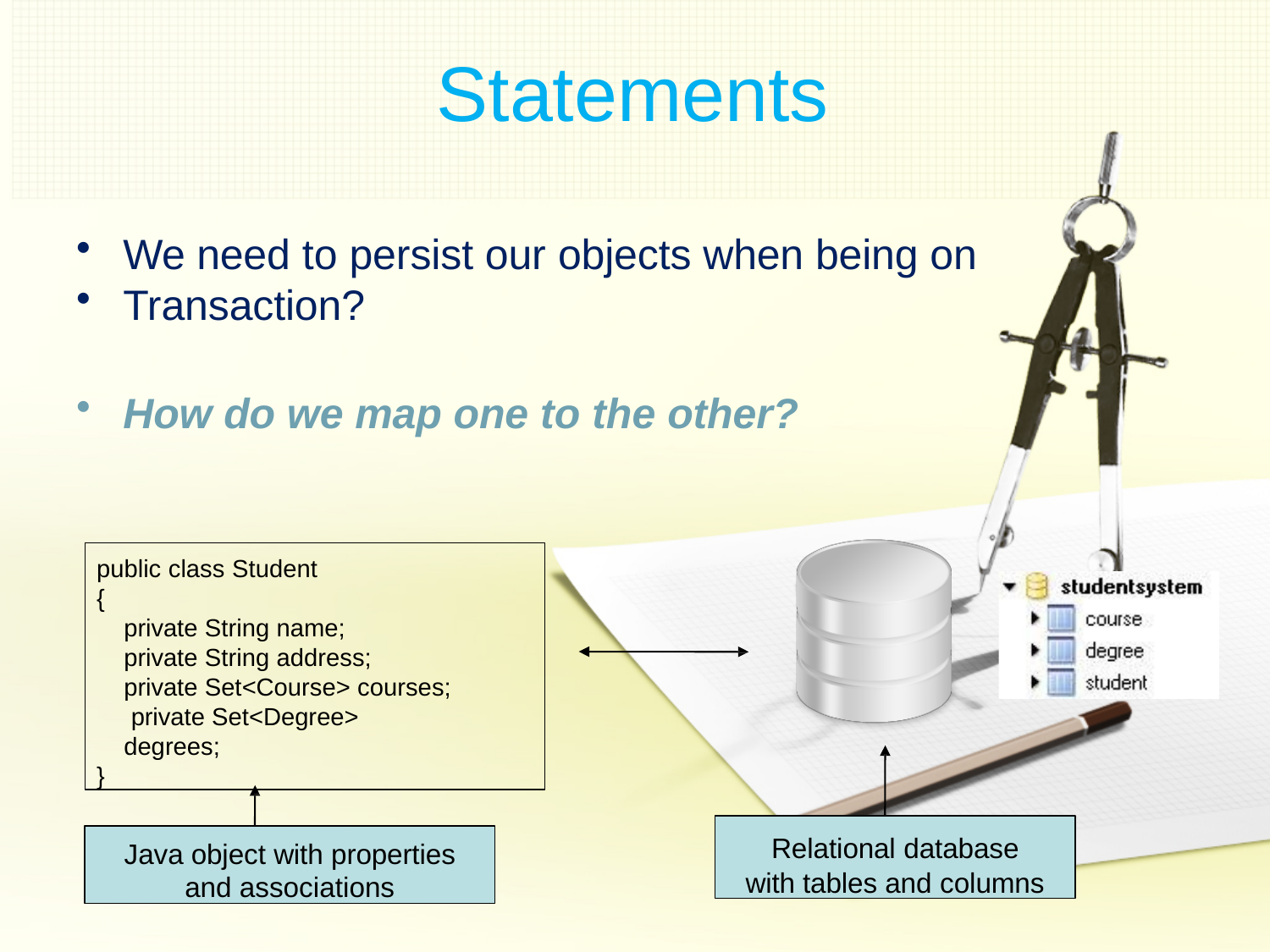

# Statements
We need to persist our objects when being on
Transaction?

How do we map one to the other?

public class Student
{
private String name;
private String address;
private Set<Course> courses;  private Set<Degree> degrees;
}

Relational database
with tables and columns
Java object with properties
and associations